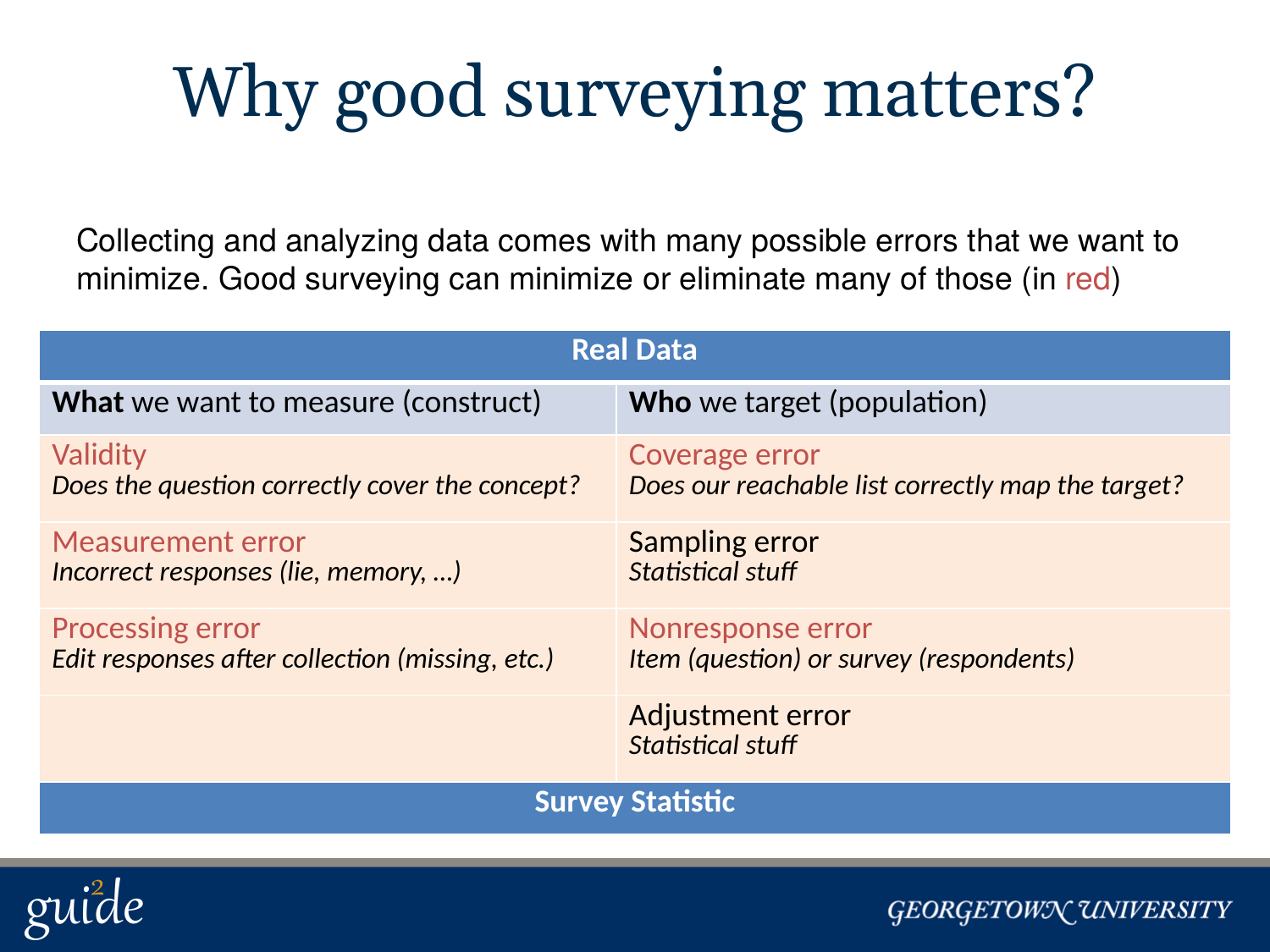

# Why good surveying matters?
Collecting and analyzing data comes with many possible errors that we want to minimize. Good surveying can minimize or eliminate many of those (in red)

| Real Data |  |
| --- | --- |
| What we want to measure (construct) | Who we target (population) |
| Validity Does the question correctly cover the concept? | Coverage error Does our reachable list correctly map the target? |
| Measurement error Incorrect responses (lie, memory, …) | Sampling error Statistical stuff |
| Processing error Edit responses after collection (missing, etc.) | Nonresponse error Item (question) or survey (respondents) |
|  | Adjustment error Statistical stuff |
| Survey Statistic |  |